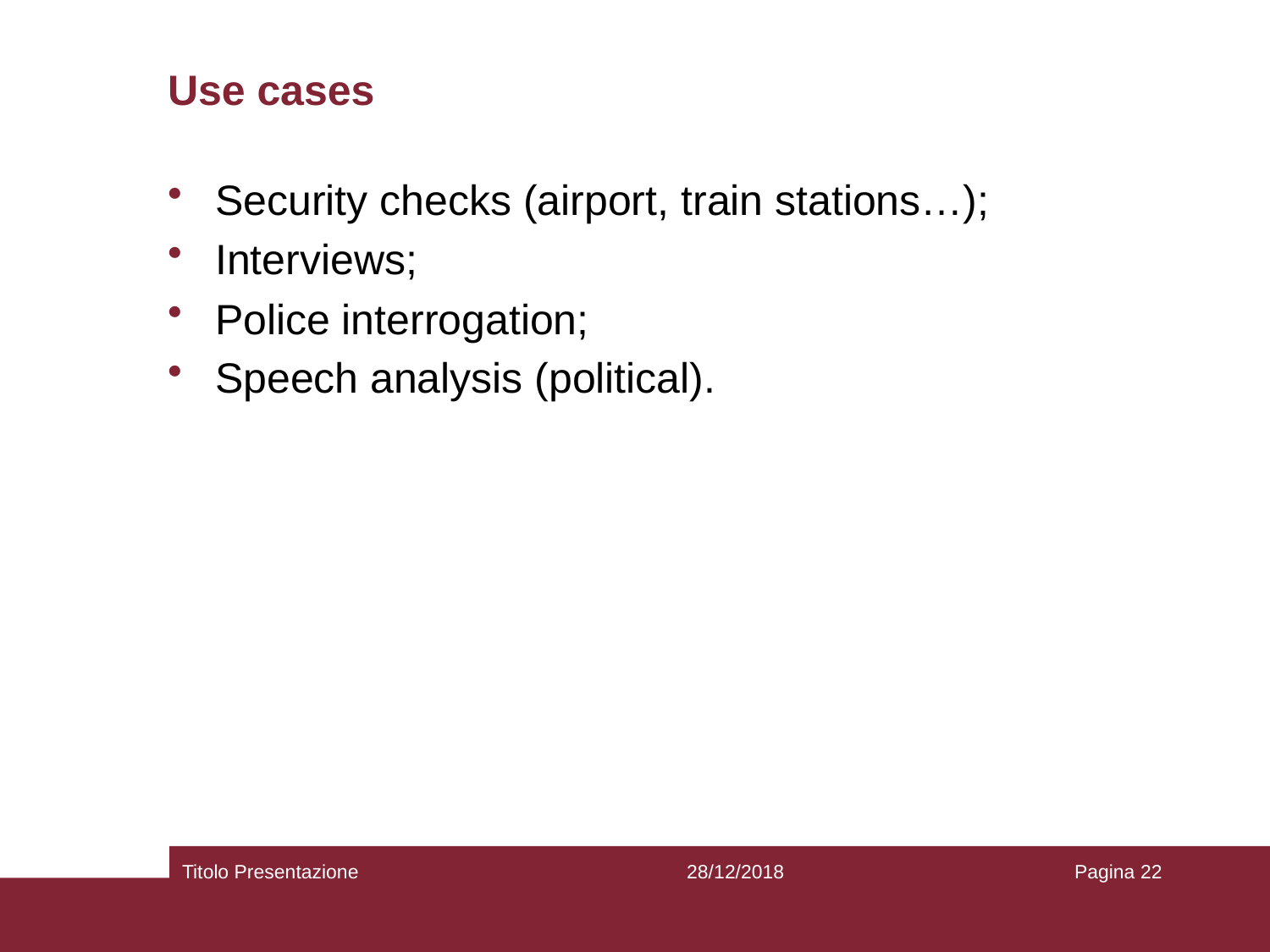

# Use cases
Security checks (airport, train stations…);
Interviews;
Police interrogation;
Speech analysis (political).

Titolo Presentazione
28/12/2018
Pagina 22